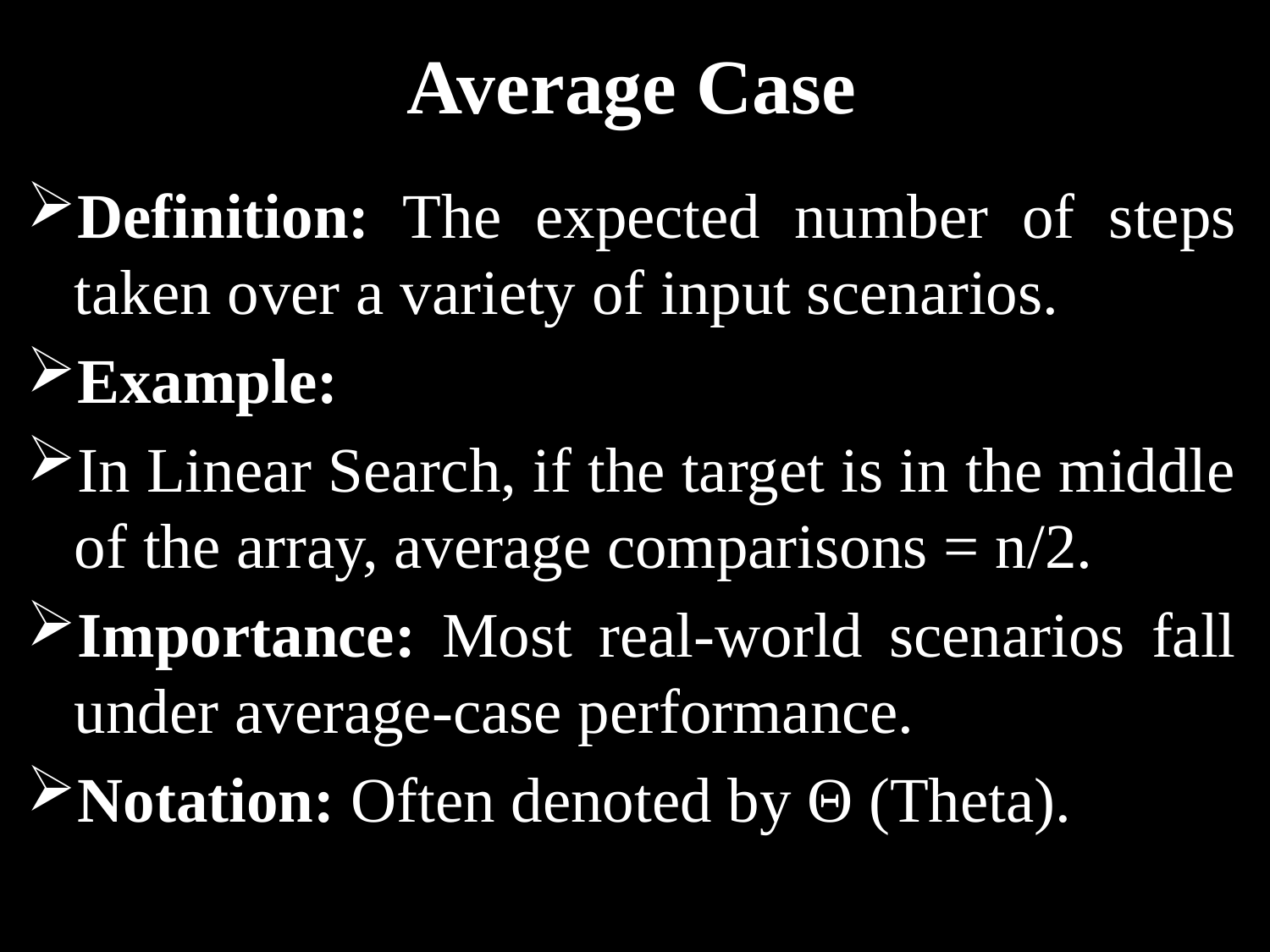

# Average Case
Definition: The expected number of steps taken over a variety of input scenarios.
Example:
In Linear Search, if the target is in the middle of the array, average comparisons = n/2.
Importance: Most real-world scenarios fall under average-case performance.
Notation: Often denoted by Θ (Theta).